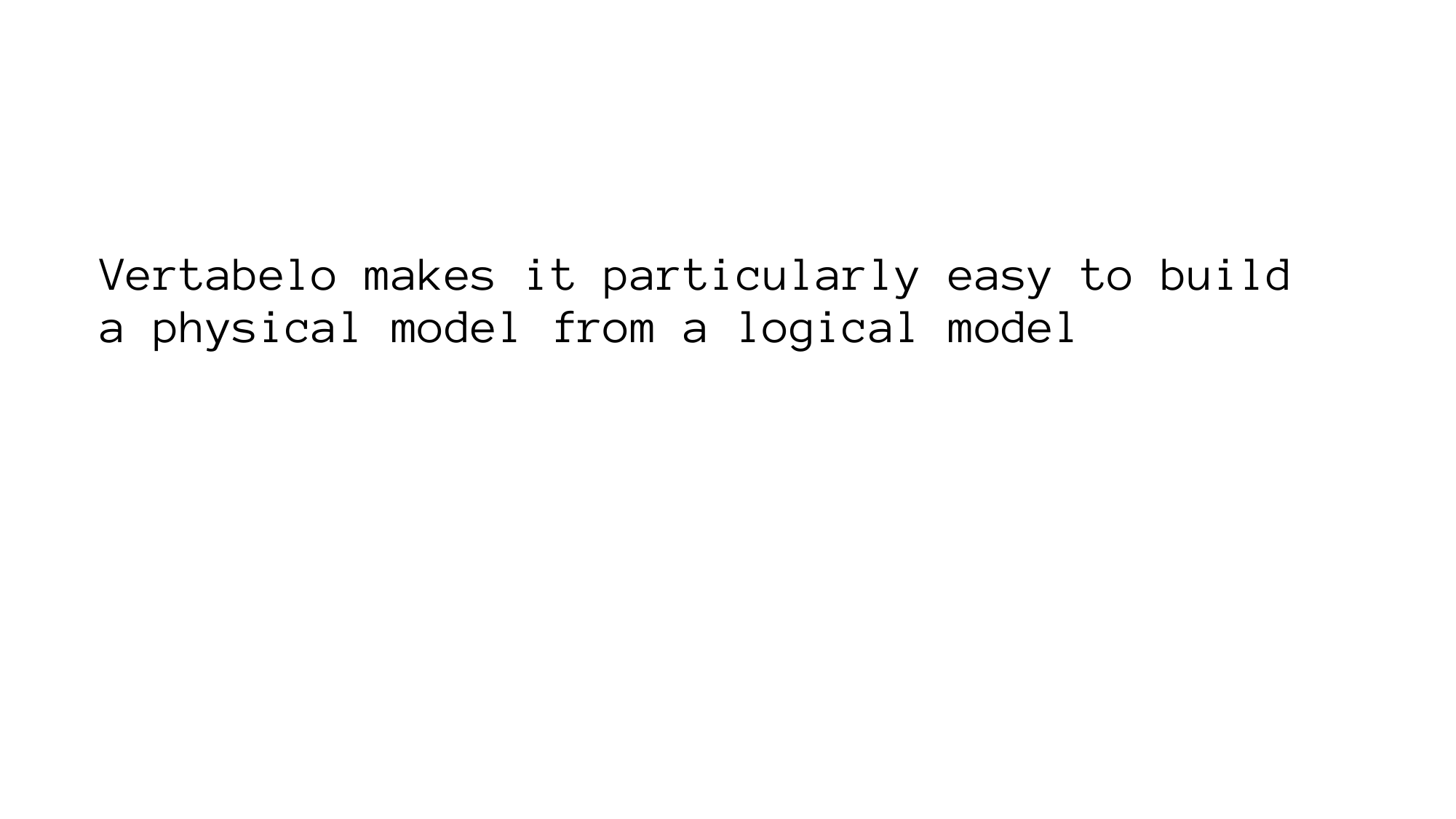

# Vertabelo makes it particularly easy to build a physical model from a logical model